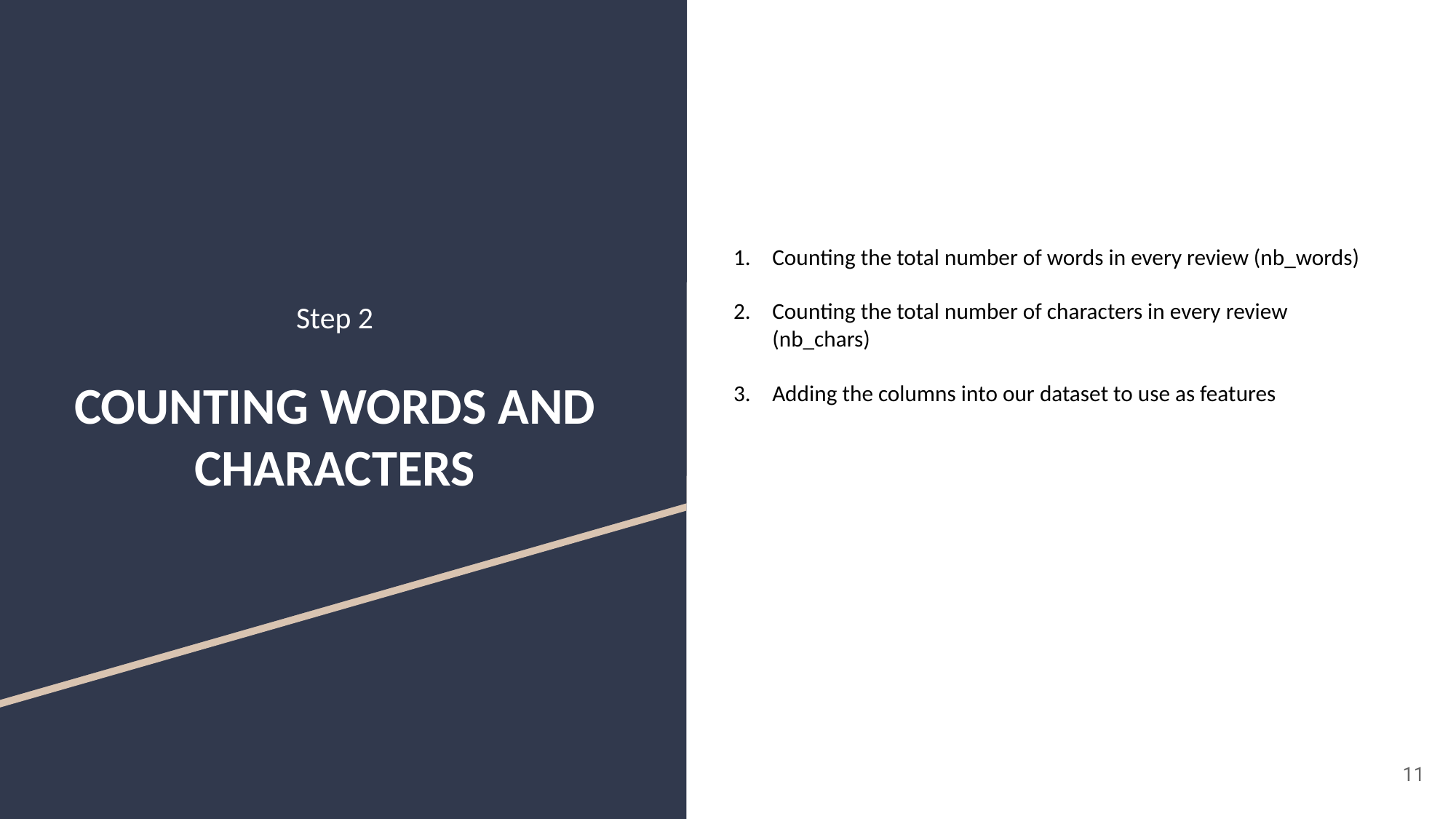

Counting the total number of words in every review (nb_words)

Counting the total number of characters in every review (nb_chars)

Adding the columns into our dataset to use as features

Step 2
# COUNTING WORDS AND CHARACTERS

11